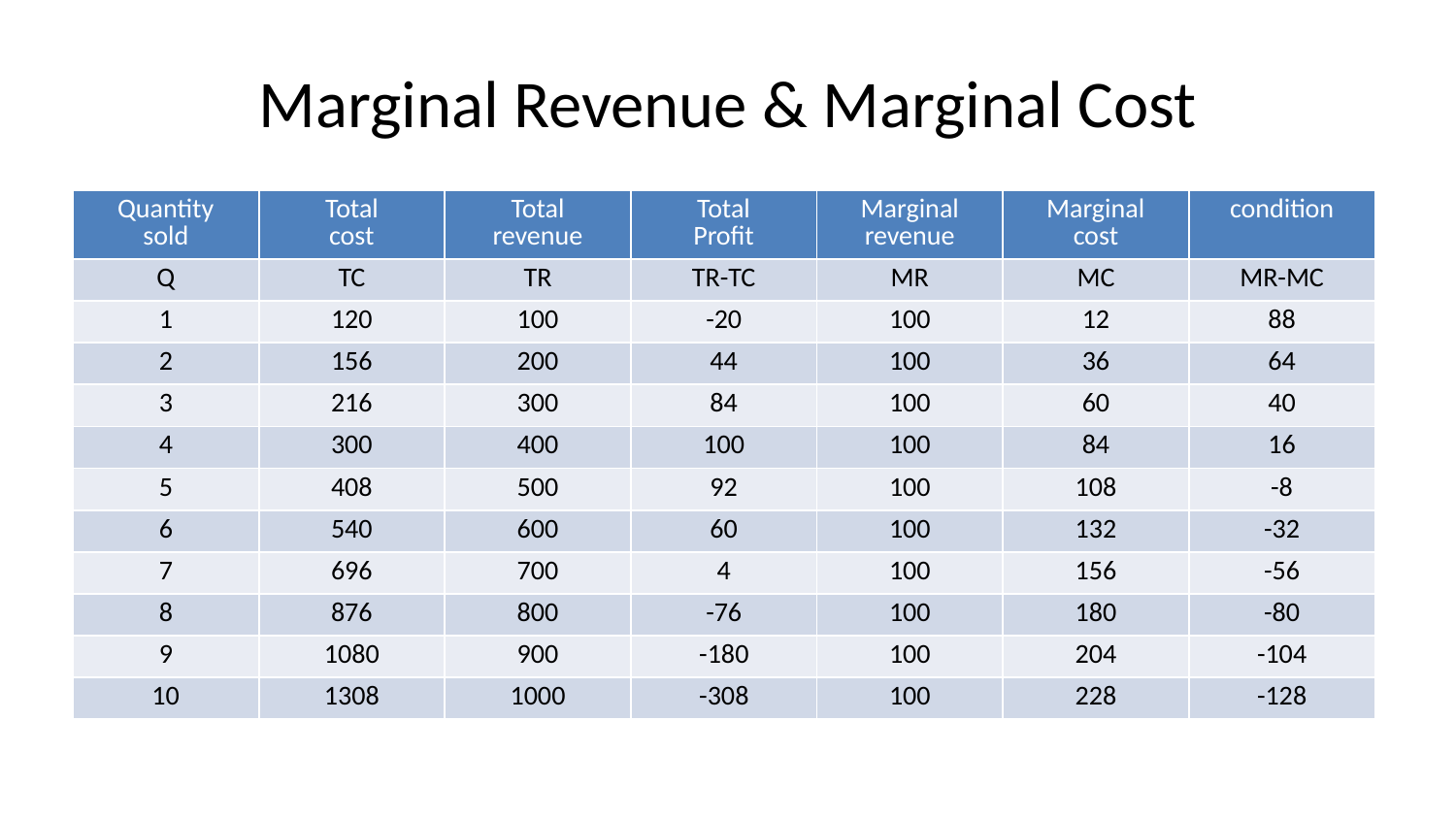

# Marginal Revenue & Marginal Cost
| Quantity sold | Total cost | Total revenue | Total Profit | Marginal revenue | Marginal cost | condition |
| --- | --- | --- | --- | --- | --- | --- |
| Q | TC | TR | TR-TC | MR | MC | MR-MC |
| 1 | 120 | 100 | -20 | 100 | 12 | 88 |
| 2 | 156 | 200 | 44 | 100 | 36 | 64 |
| 3 | 216 | 300 | 84 | 100 | 60 | 40 |
| 4 | 300 | 400 | 100 | 100 | 84 | 16 |
| 5 | 408 | 500 | 92 | 100 | 108 | -8 |
| 6 | 540 | 600 | 60 | 100 | 132 | -32 |
| 7 | 696 | 700 | 4 | 100 | 156 | -56 |
| 8 | 876 | 800 | -76 | 100 | 180 | -80 |
| 9 | 1080 | 900 | -180 | 100 | 204 | -104 |
| 10 | 1308 | 1000 | -308 | 100 | 228 | -128 |